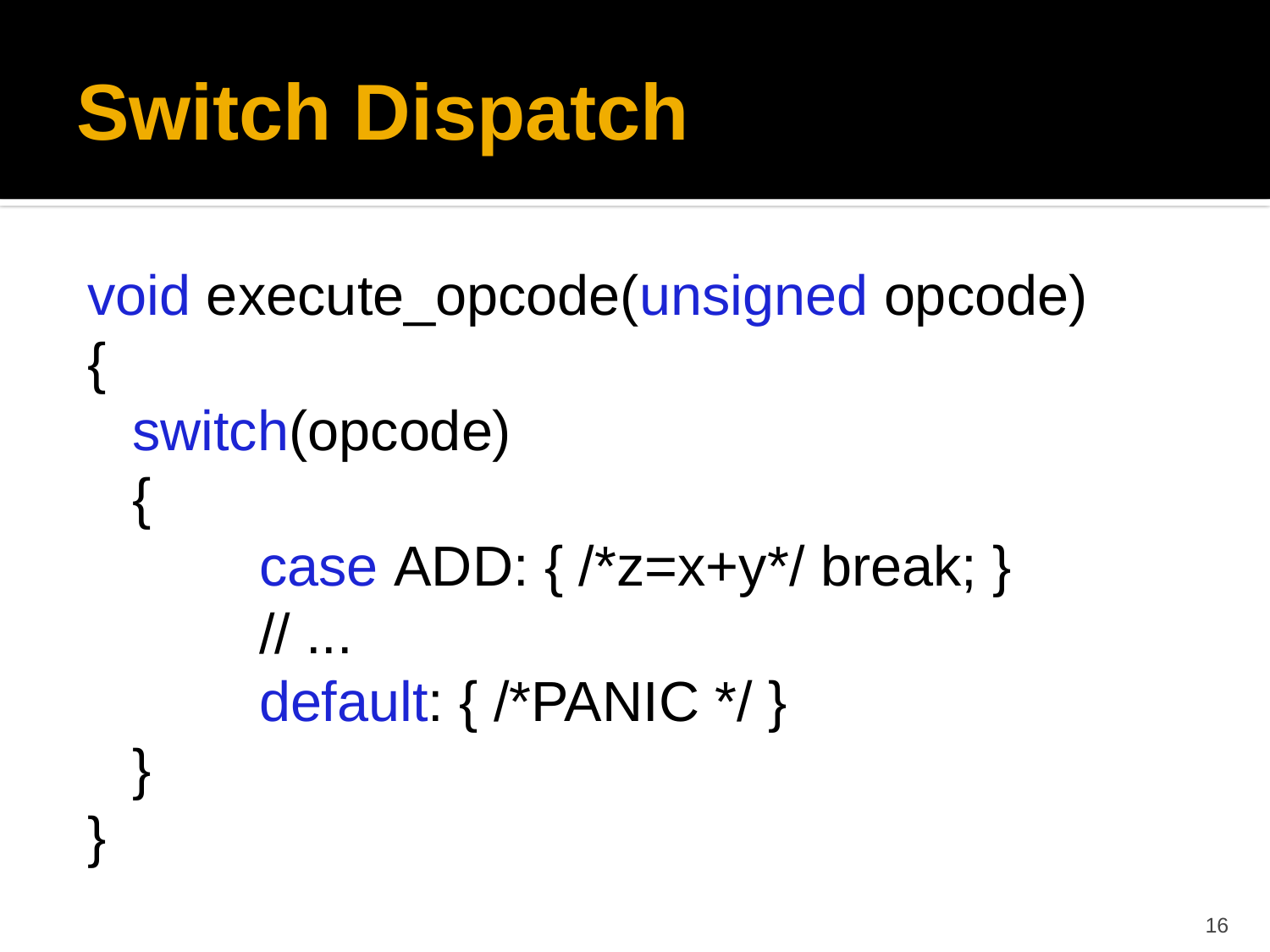

# Switch Dispatch
void execute_opcode(unsigned opcode)
{
	switch(opcode)
	{
		case ADD: { /*z=x+y*/ break; }
		// ...
		default: { /*PANIC */ }
	}
}
16